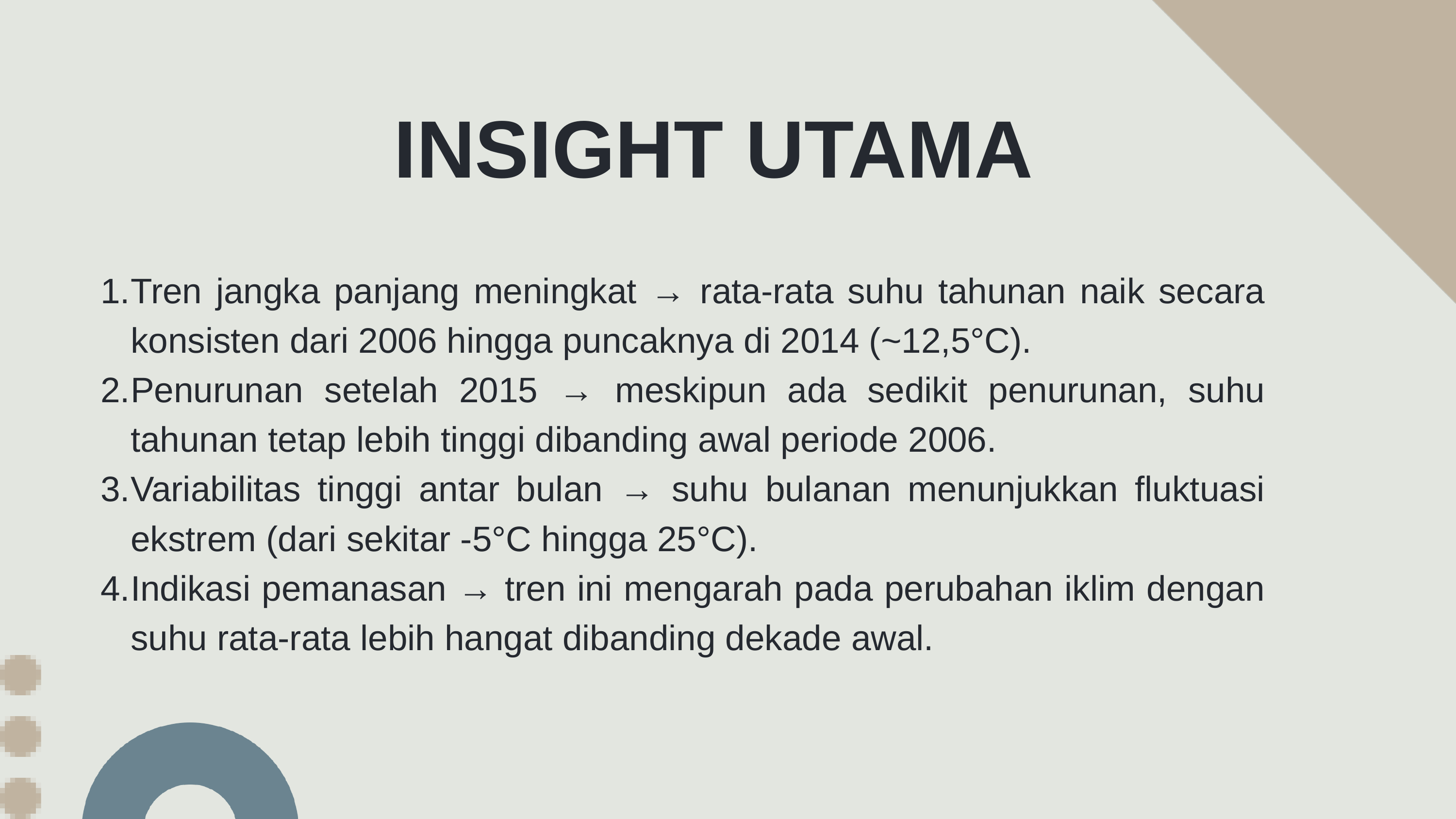

INSIGHT UTAMA
Tren jangka panjang meningkat → rata-rata suhu tahunan naik secara konsisten dari 2006 hingga puncaknya di 2014 (~12,5°C).
Penurunan setelah 2015 → meskipun ada sedikit penurunan, suhu tahunan tetap lebih tinggi dibanding awal periode 2006.
Variabilitas tinggi antar bulan → suhu bulanan menunjukkan fluktuasi ekstrem (dari sekitar -5°C hingga 25°C).
Indikasi pemanasan → tren ini mengarah pada perubahan iklim dengan suhu rata-rata lebih hangat dibanding dekade awal.